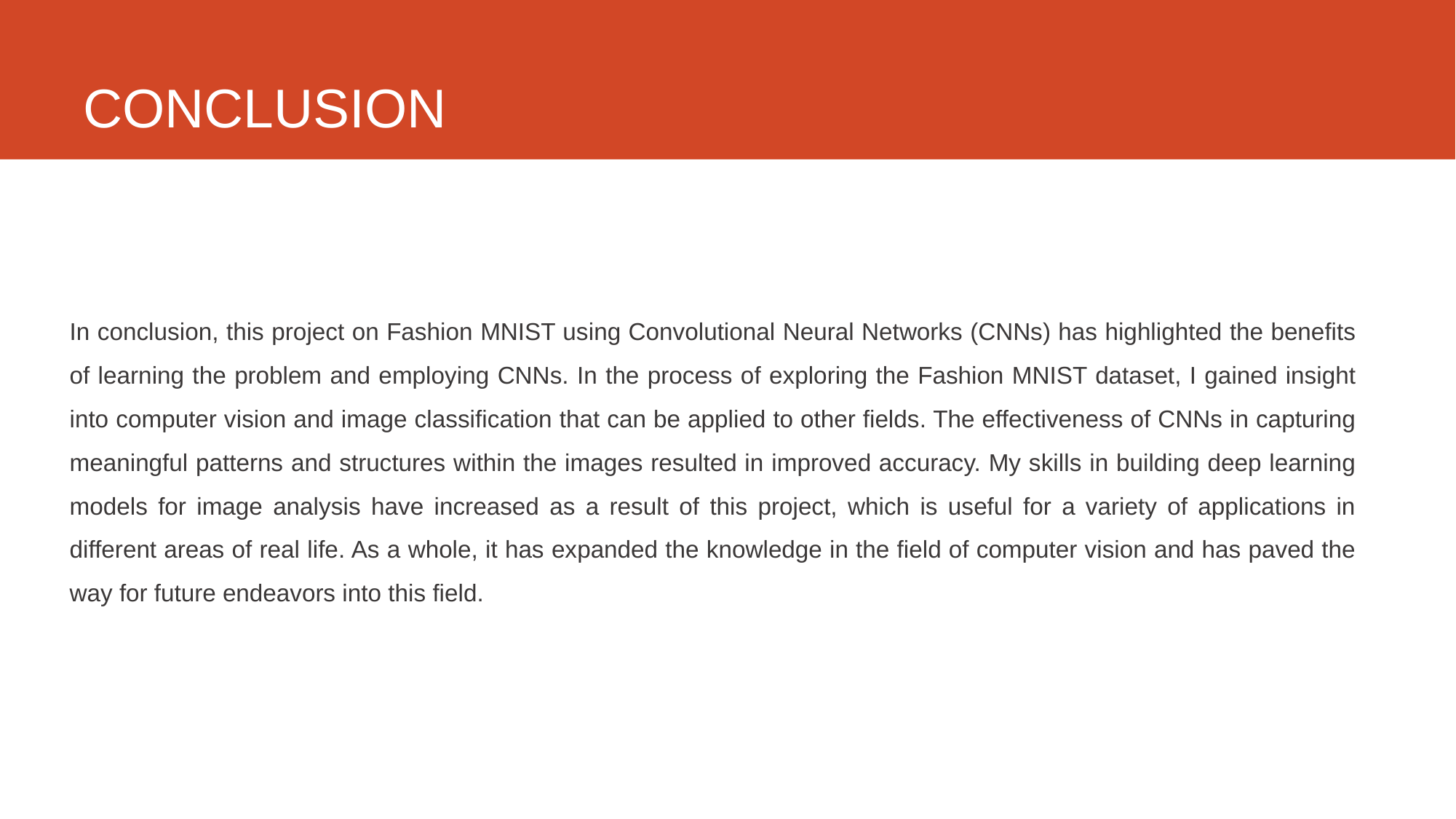

# CONCLUSION
In conclusion, this project on Fashion MNIST using Convolutional Neural Networks (CNNs) has highlighted the benefits of learning the problem and employing CNNs. In the process of exploring the Fashion MNIST dataset, I gained insight into computer vision and image classification that can be applied to other fields. The effectiveness of CNNs in capturing meaningful patterns and structures within the images resulted in improved accuracy. My skills in building deep learning models for image analysis have increased as a result of this project, which is useful for a variety of applications in different areas of real life. As a whole, it has expanded the knowledge in the field of computer vision and has paved the way for future endeavors into this field.